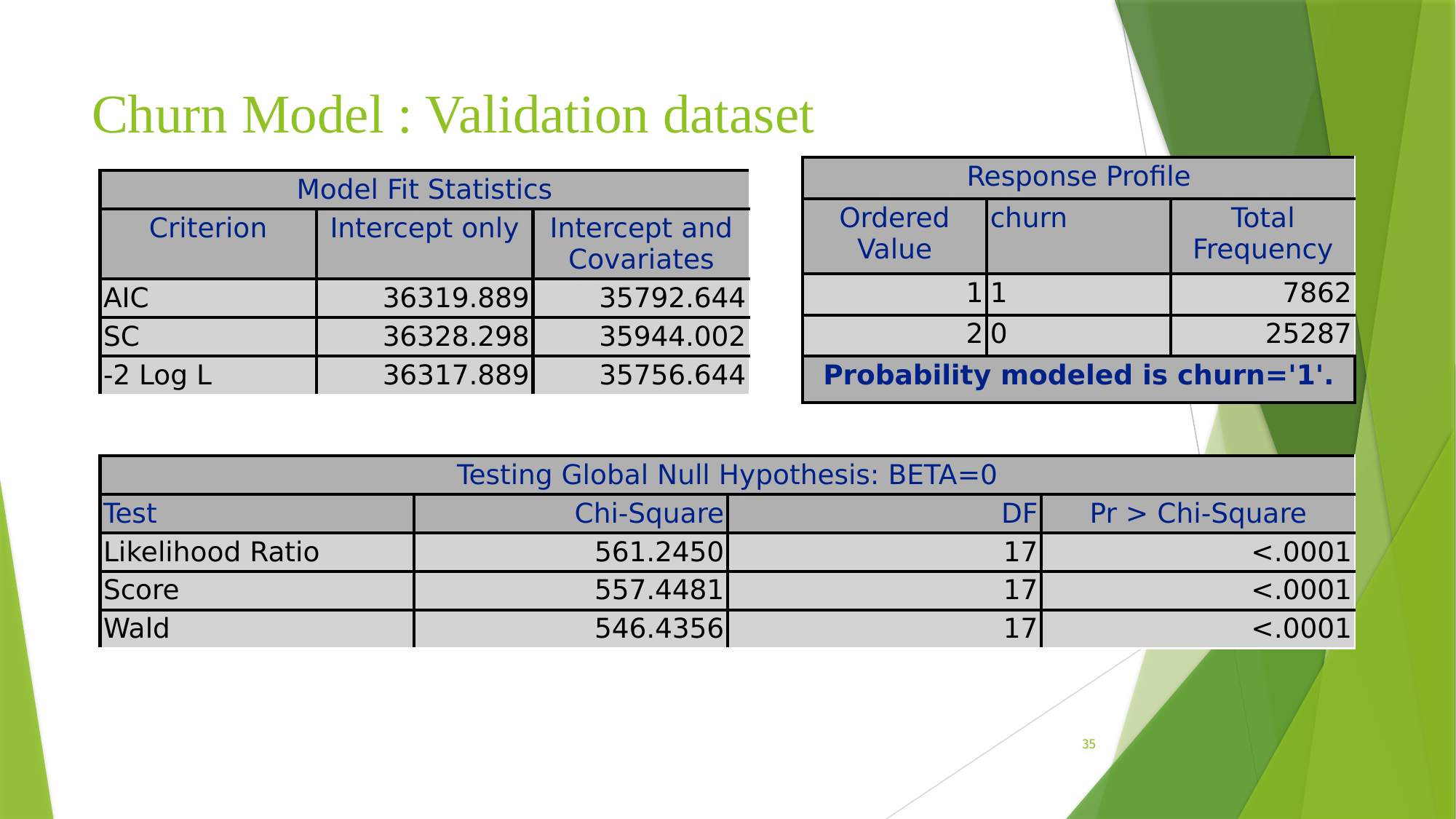

# Churn Model : Validation dataset
| Response Profile |  |  |
| --- | --- | --- |
| Ordered Value | churn | Total Frequency |
| 1 | 1 | 7862 |
| 2 | 0 | 25287 |
| Probability modeled is churn='1'. |  |  |
| Model Fit Statistics |  |  |
| --- | --- | --- |
| Criterion | Intercept only | Intercept and Covariates |
| AIC | 36319.889 | 35792.644 |
| SC | 36328.298 | 35944.002 |
| -2 Log L | 36317.889 | 35756.644 |

| Testing Global Null Hypothesis: BETA=0 |  |  |  |
| --- | --- | --- | --- |
| Test | Chi-Square | DF | Pr > Chi-Square |
| Likelihood Ratio | 561.2450 | 17 | <.0001 |
| Score | 557.4481 | 17 | <.0001 |
| Wald | 546.4356 | 17 | <.0001 |
35